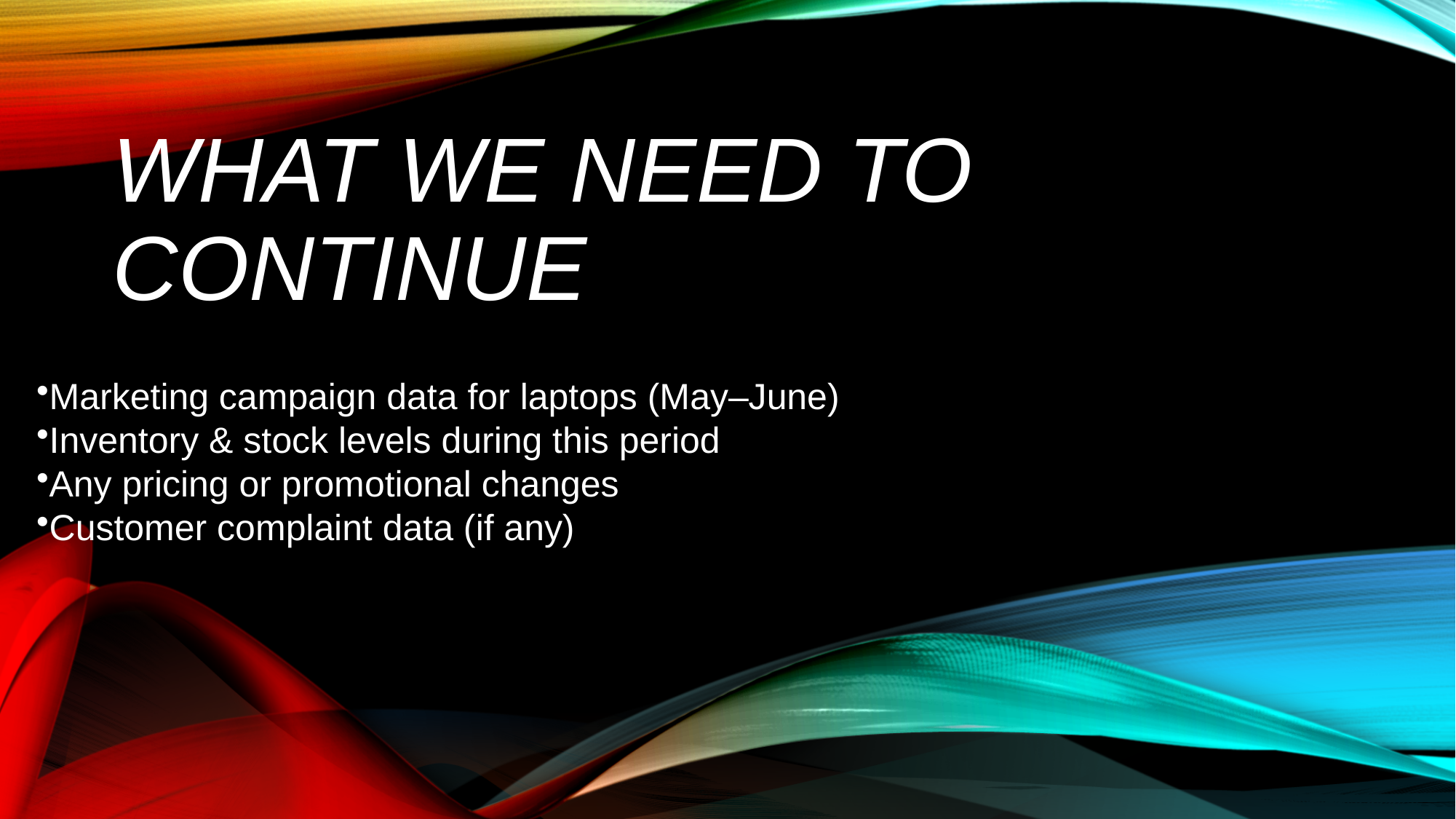

# What We Need to Continue
Marketing campaign data for laptops (May–June)
Inventory & stock levels during this period
Any pricing or promotional changes
Customer complaint data (if any)